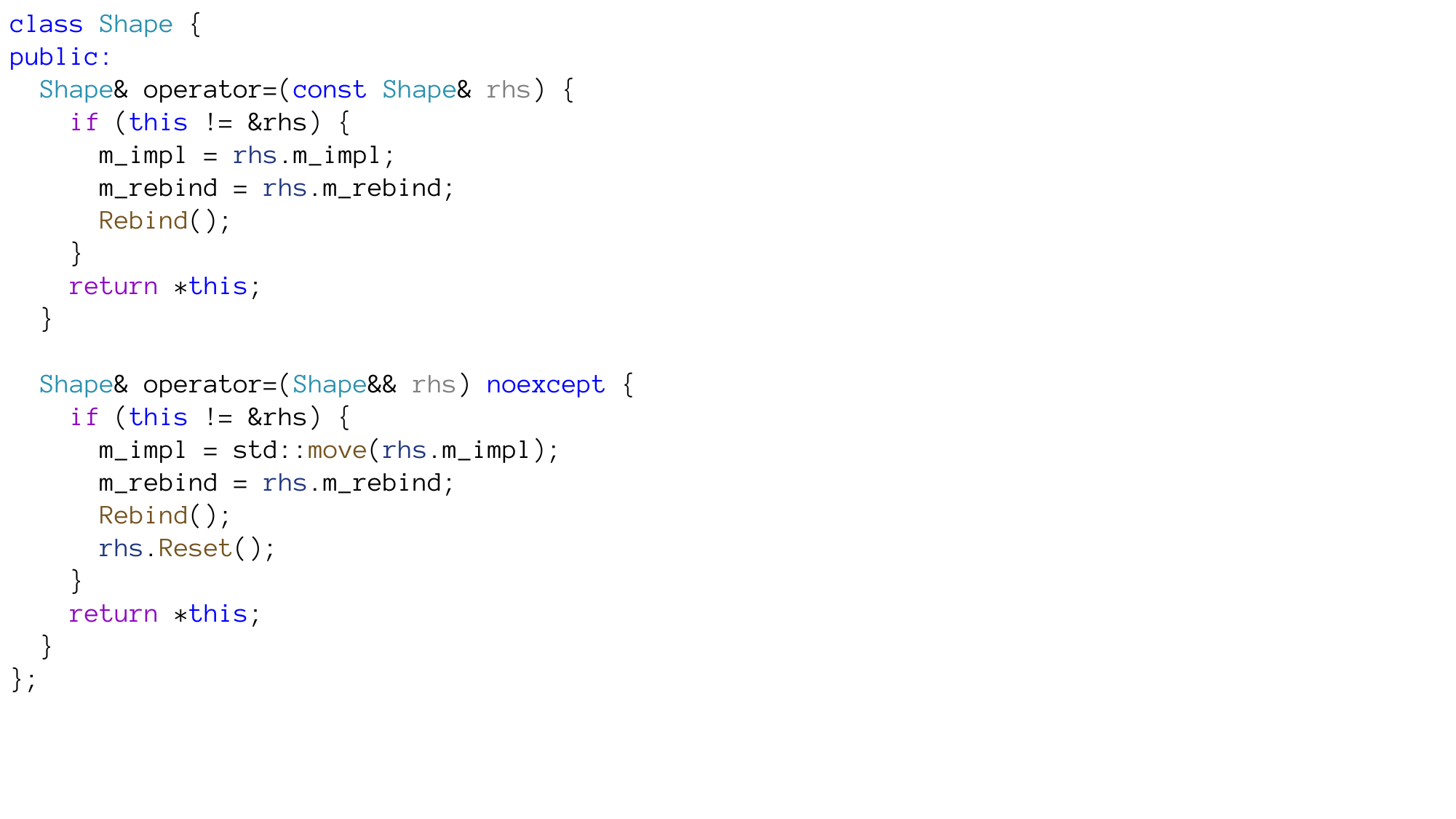

class Shape {
public:
  Shape& operator=(const Shape& rhs) {
    if (this != &rhs) {
      m_impl = rhs.m_impl;
      m_rebind = rhs.m_rebind;
      Rebind();
    }
    return *this;
  }

  Shape& operator=(Shape&& rhs) noexcept {
    if (this != &rhs) {
      m_impl = std::move(rhs.m_impl);
      m_rebind = rhs.m_rebind;
      Rebind();
      rhs.Reset();
    }
    return *this;
  }
};